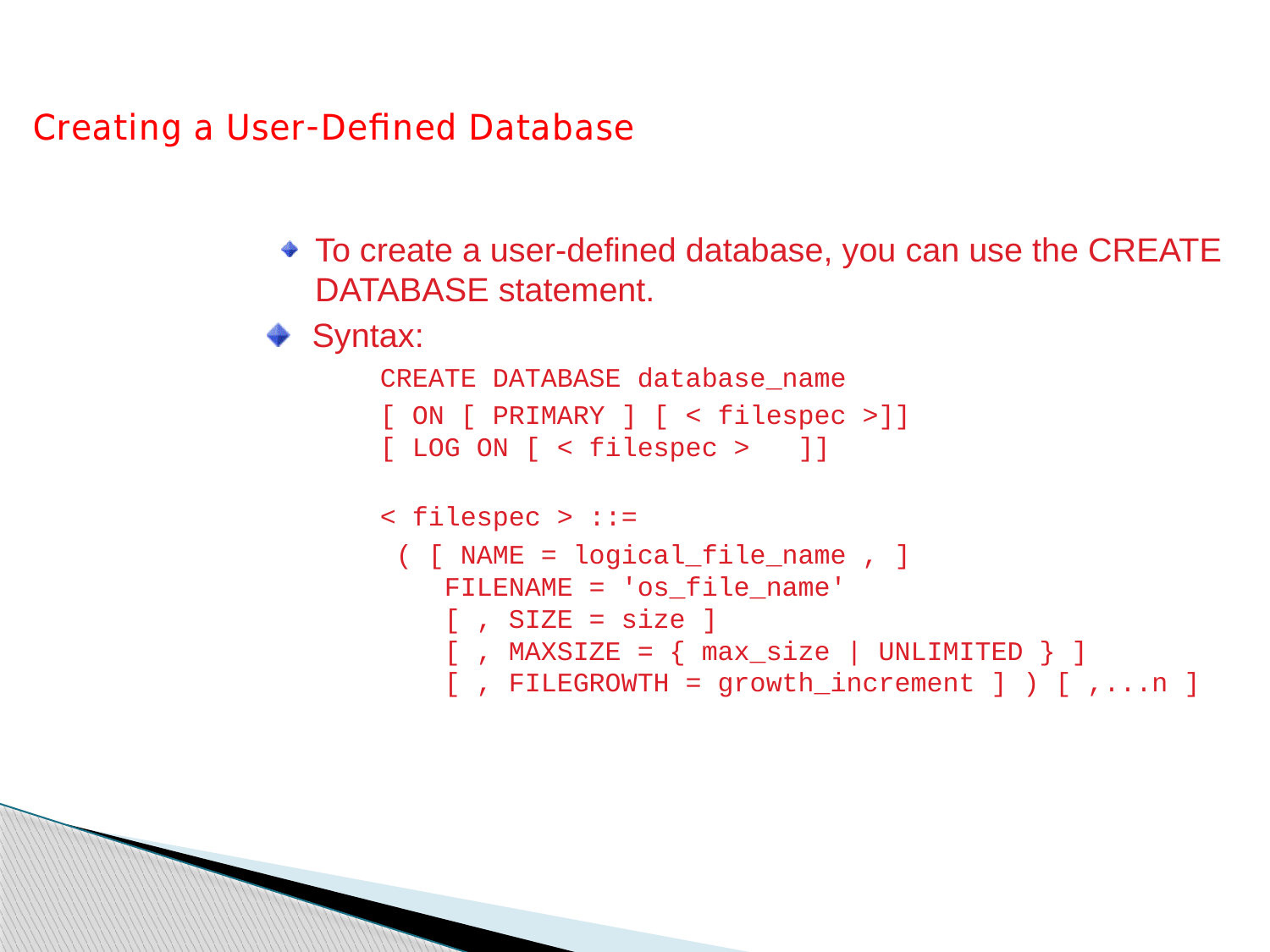

Creating a User-Defined Database
To create a user-defined database, you can use the CREATE DATABASE statement.
Syntax:
	CREATE DATABASE database_name
	[ ON [ PRIMARY ] [ < filespec >]]
[ LOG ON [ < filespec >   ]]
	< filespec > ::=
	 ( [ NAME = logical_file_name , ]
    FILENAME = 'os_file_name'
    [ , SIZE = size ]
    [ , MAXSIZE = { max_size | UNLIMITED } ]
    [ , FILEGROWTH = growth_increment ] ) [ ,...n ]